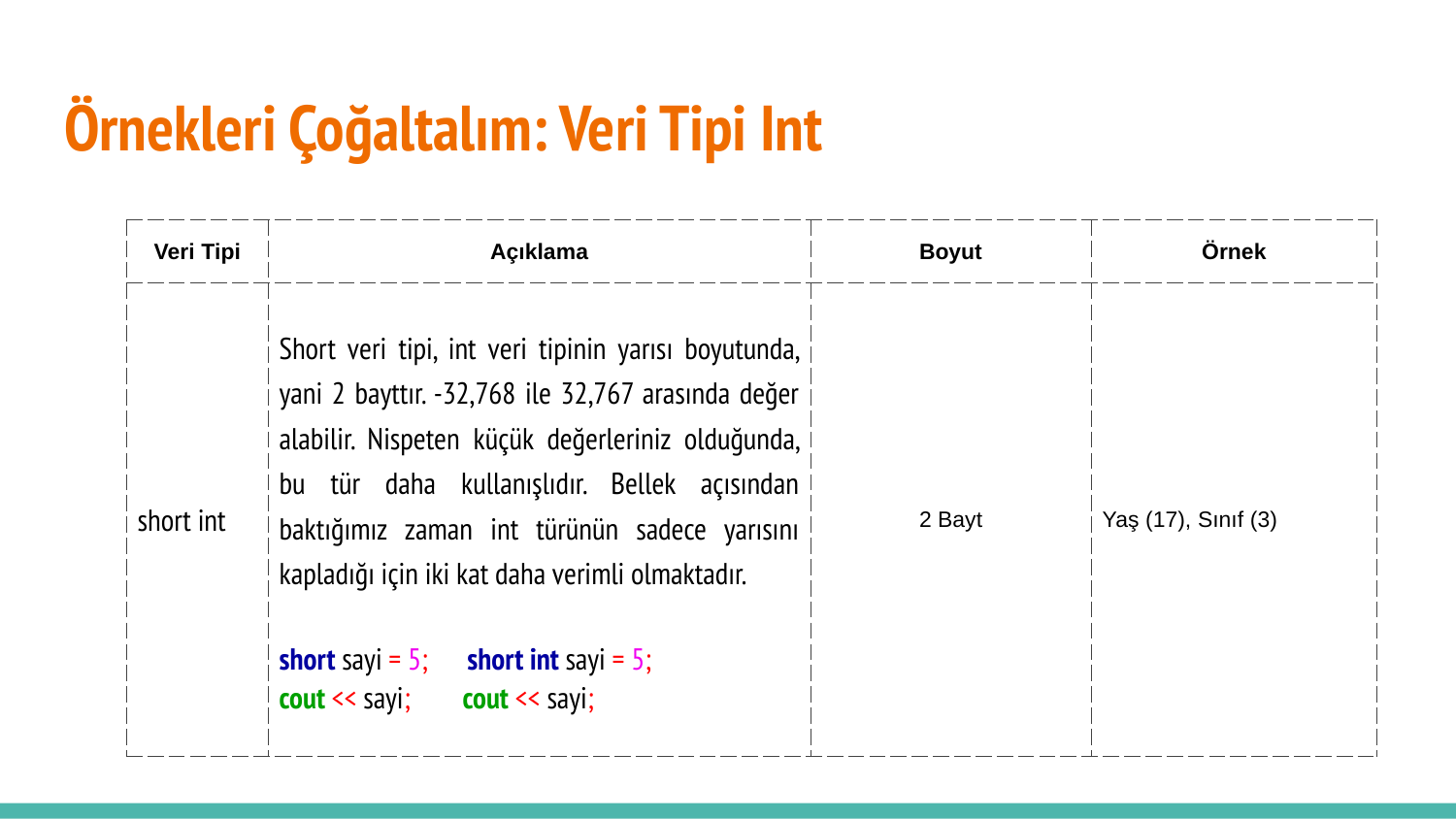

# Örnekleri Çoğaltalım: Veri Tipi Int
| Veri Tipi | Açıklama | Boyut | Örnek |
| --- | --- | --- | --- |
| short int | Short veri tipi, int veri tipinin yarısı boyutunda, yani 2 bayttır. -32,768 ile 32,767 arasında değer alabilir. Nispeten küçük değerleriniz olduğunda, bu tür daha kullanışlıdır. Bellek açısından baktığımız zaman int türünün sadece yarısını kapladığı için iki kat daha verimli olmaktadır. short sayi = 5; short int sayi = 5; cout << sayi; cout << sayi; | 2 Bayt | Yaş (17), Sınıf (3) |